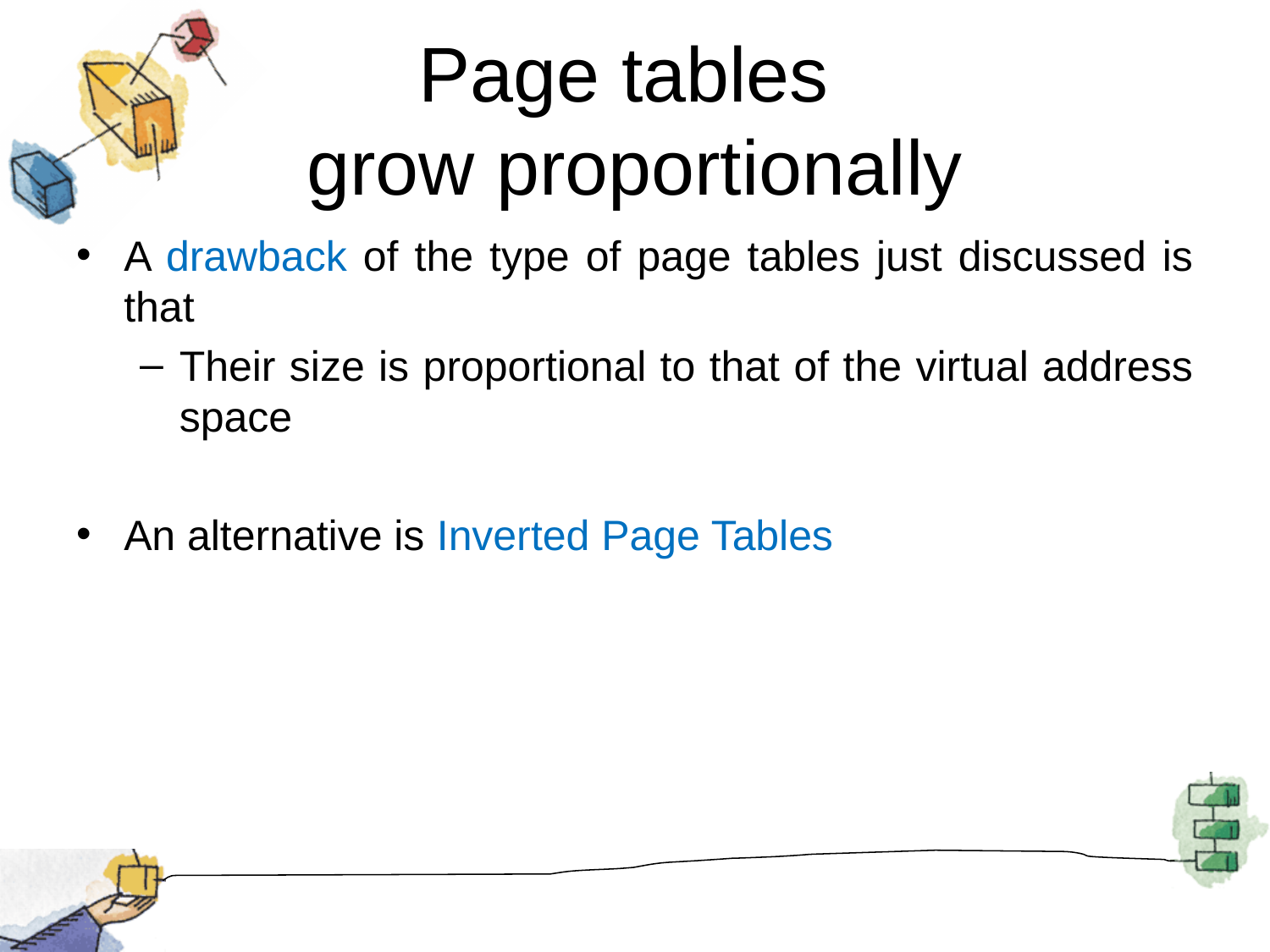

# Page tables grow proportionally
A drawback of the type of page tables just discussed is that
Their size is proportional to that of the virtual address space

An alternative is Inverted Page Tables